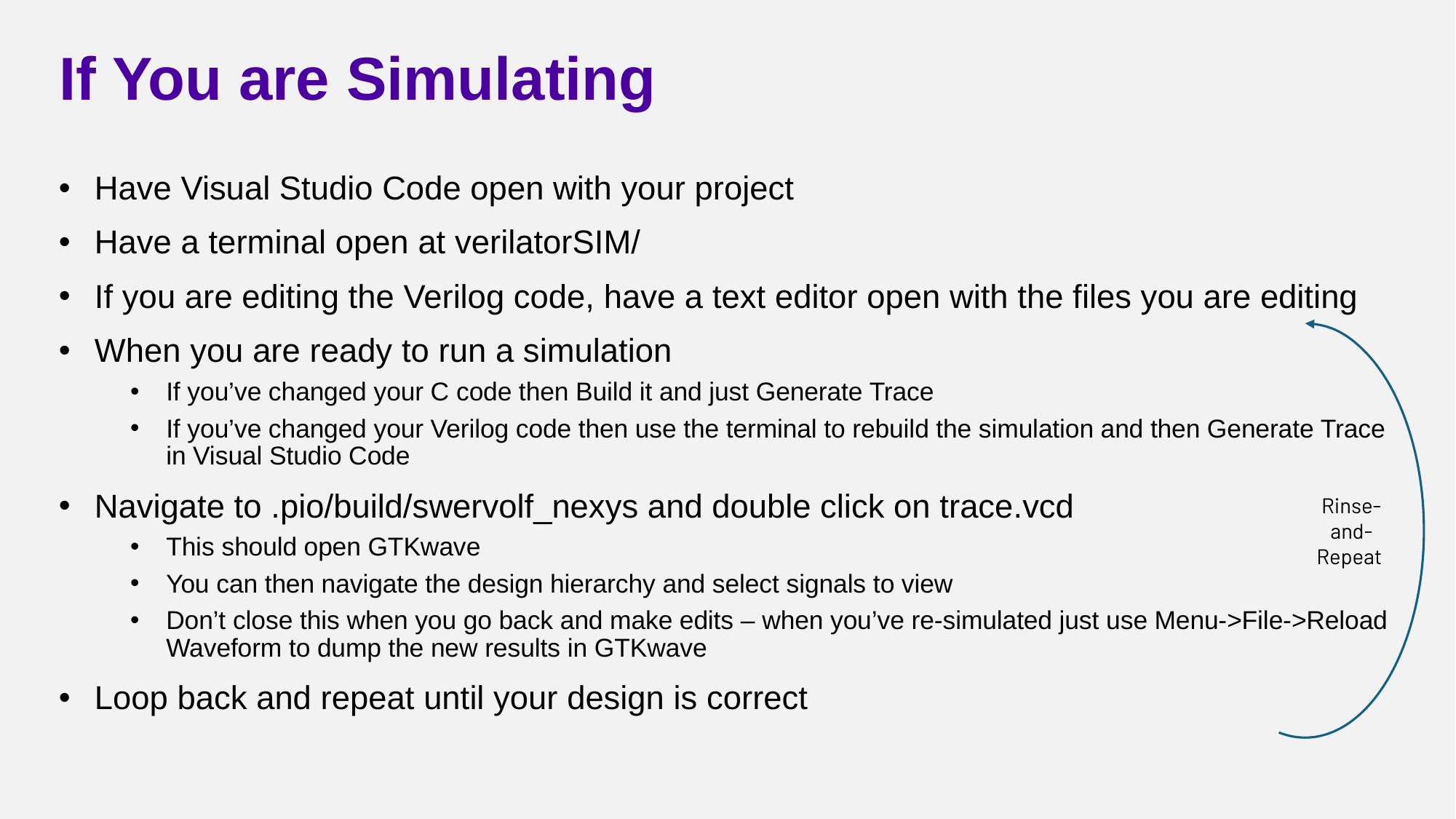

# If You are Simulating
Have Visual Studio Code open with your project
Have a terminal open at verilatorSIM/
If you are editing the Verilog code, have a text editor open with the files you are editing
When you are ready to run a simulation
If you’ve changed your C code then Build it and just Generate Trace
If you’ve changed your Verilog code then use the terminal to rebuild the simulation and then Generate Trace in Visual Studio Code
Navigate to .pio/build/swervolf_nexys and double click on trace.vcd
This should open GTKwave
You can then navigate the design hierarchy and select signals to view
Don’t close this when you go back and make edits – when you’ve re-simulated just use Menu->File->Reload Waveform to dump the new results in GTKwave
Loop back and repeat until your design is correct
Rinse-
and-
Repeat